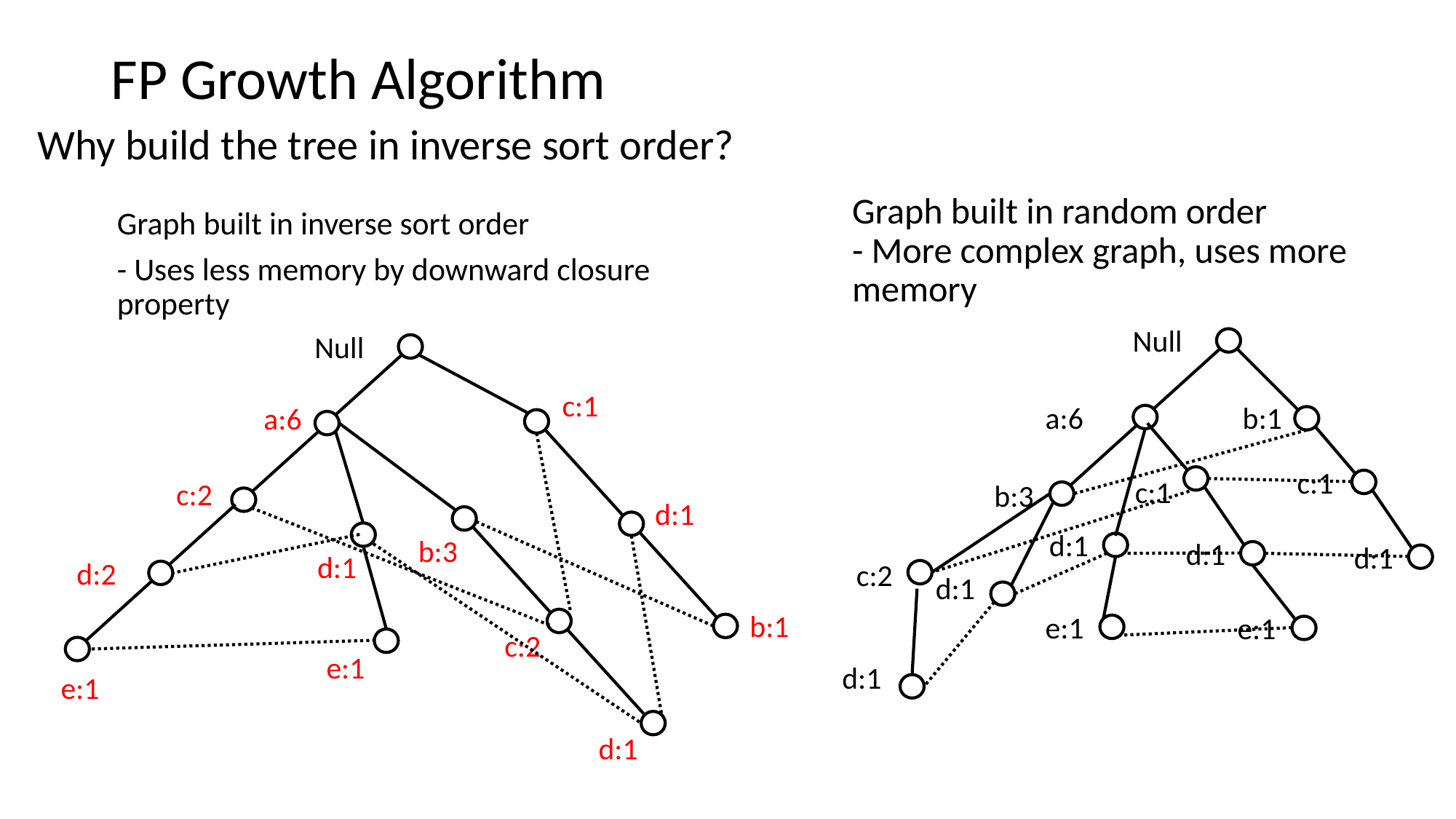

# FP Growth Algorithm
Why build the tree in inverse sort order?

Graph built in random order
- More complex graph, uses more memory
Graph built in inverse sort order
- Uses less memory by downward closure property
Null
Null

c:1
a:6
b:1
a:6

c:1

c:1
c:2

b:3

d:1

d:1

b:3
d:1
d:1

d:1

d:2
c:2

d:1

b:1
e:1
e:1

c:2

e:1
d:1
e:1

d:1